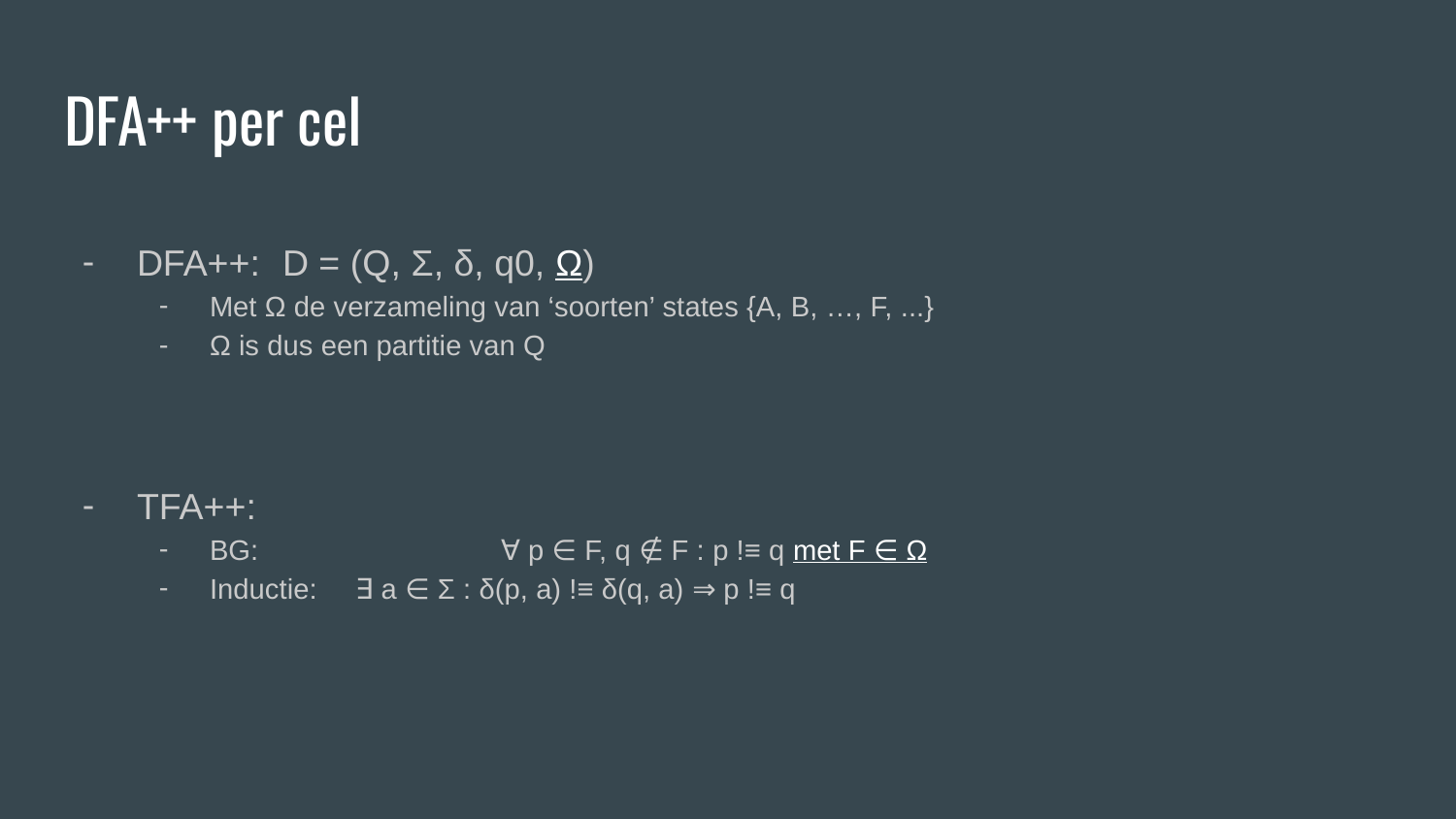

# DFA++ per cel

DFA++:	D = (Q, Σ, δ, q0, Ω)
Met Ω de verzameling van ‘soorten’ states {A, B, …, F, ...}
Ω is dus een partitie van Q

TFA++:
BG:		∀ p ∈ F, q ∉ F : p !≡ q met F ∈ Ω
Inductie: 	∃ a ∈ Σ : δ(p, a) !≡ δ(q, a) ⇒ p !≡ q